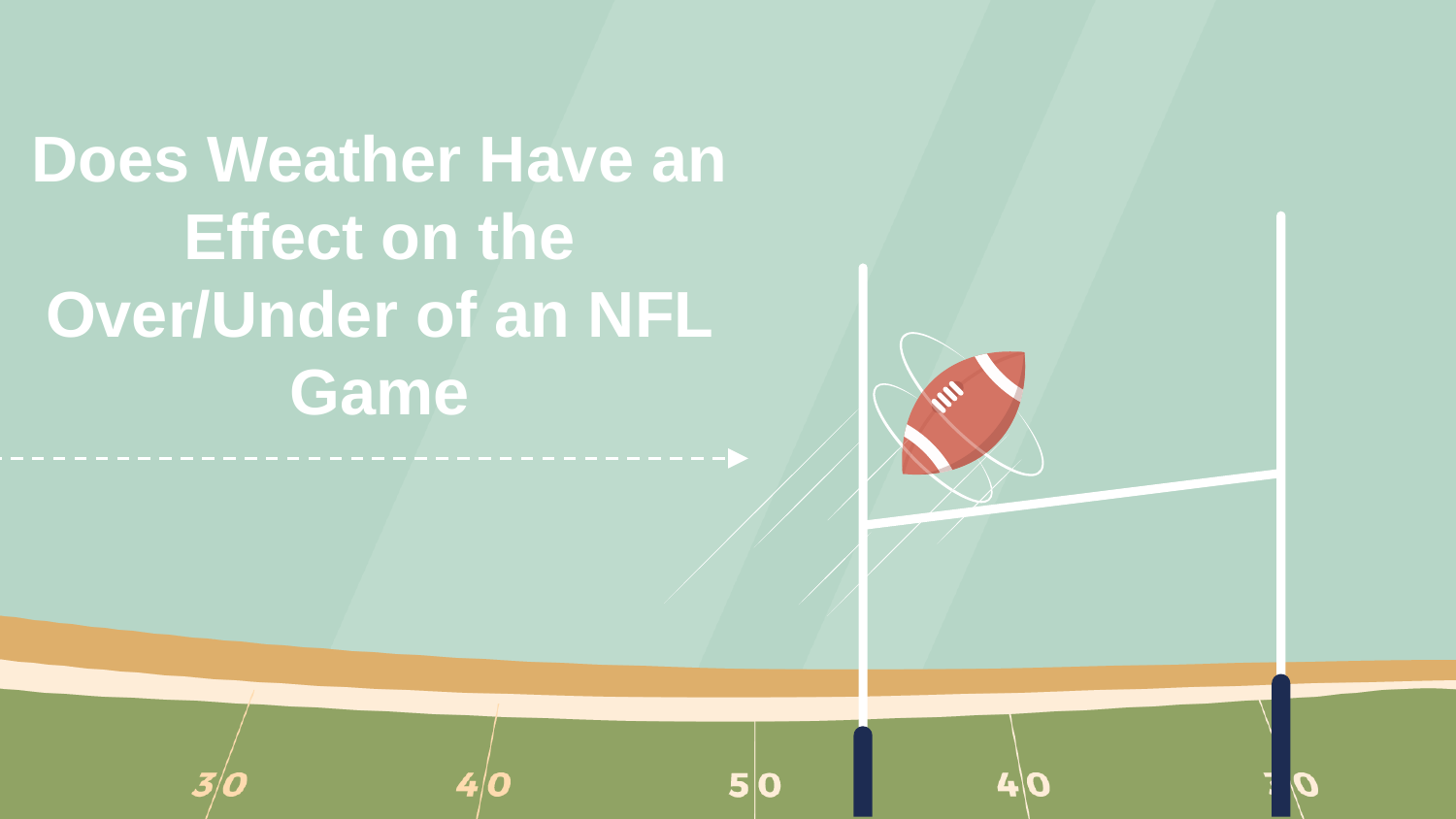

# Does Weather Have an Effect on the Over/Under of an NFL Game